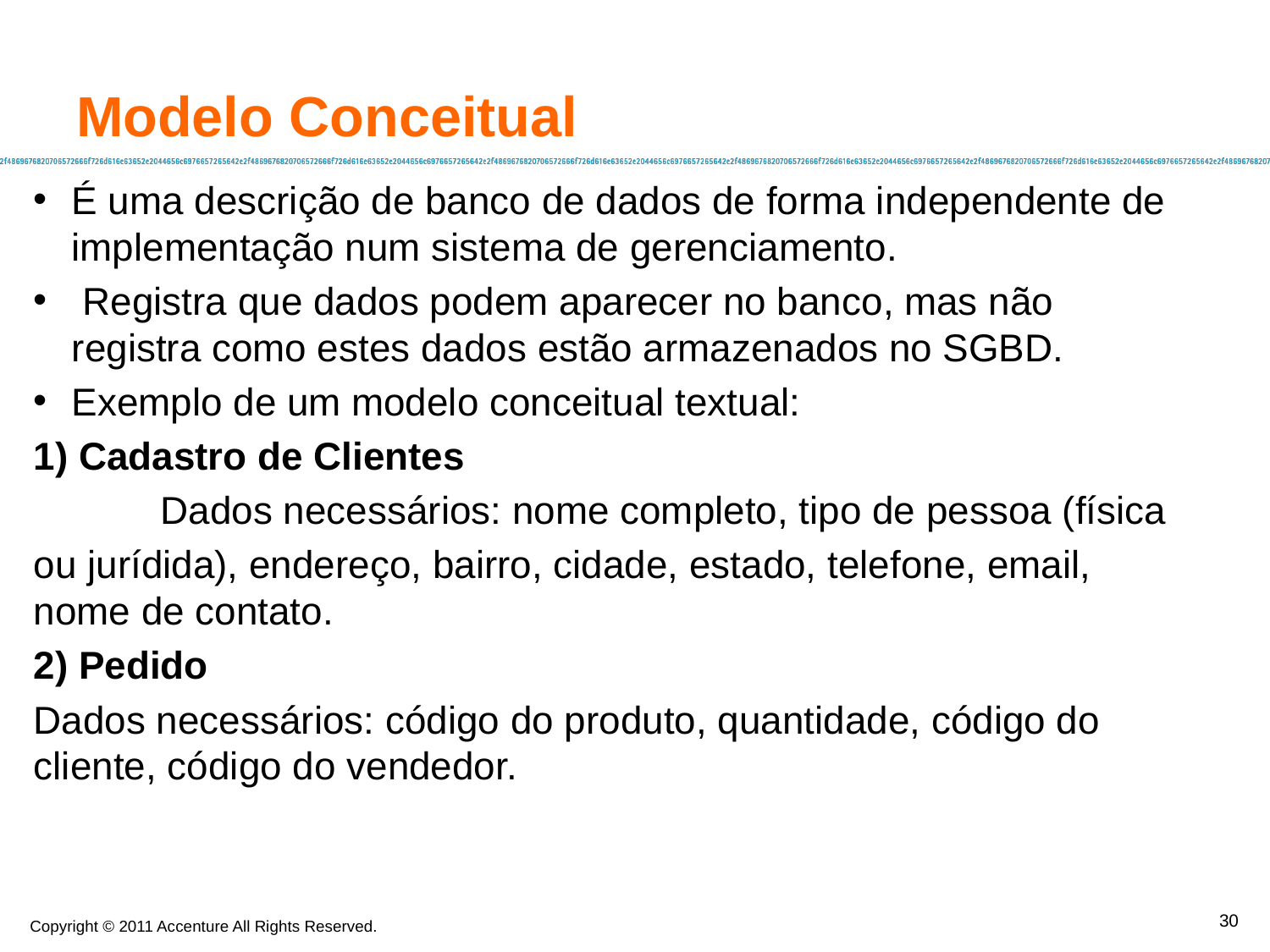

É uma descrição de banco de dados de forma independente de implementação num sistema de gerenciamento.
 Registra que dados podem aparecer no banco, mas não registra como estes dados estão armazenados no SGBD.
Exemplo de um modelo conceitual textual:
1) Cadastro de Clientes
	Dados necessários: nome completo, tipo de pessoa (física
ou jurídida), endereço, bairro, cidade, estado, telefone, email, nome de contato.
2) Pedido
Dados necessários: código do produto, quantidade, código do cliente, código do vendedor.
Modelo Conceitual
30